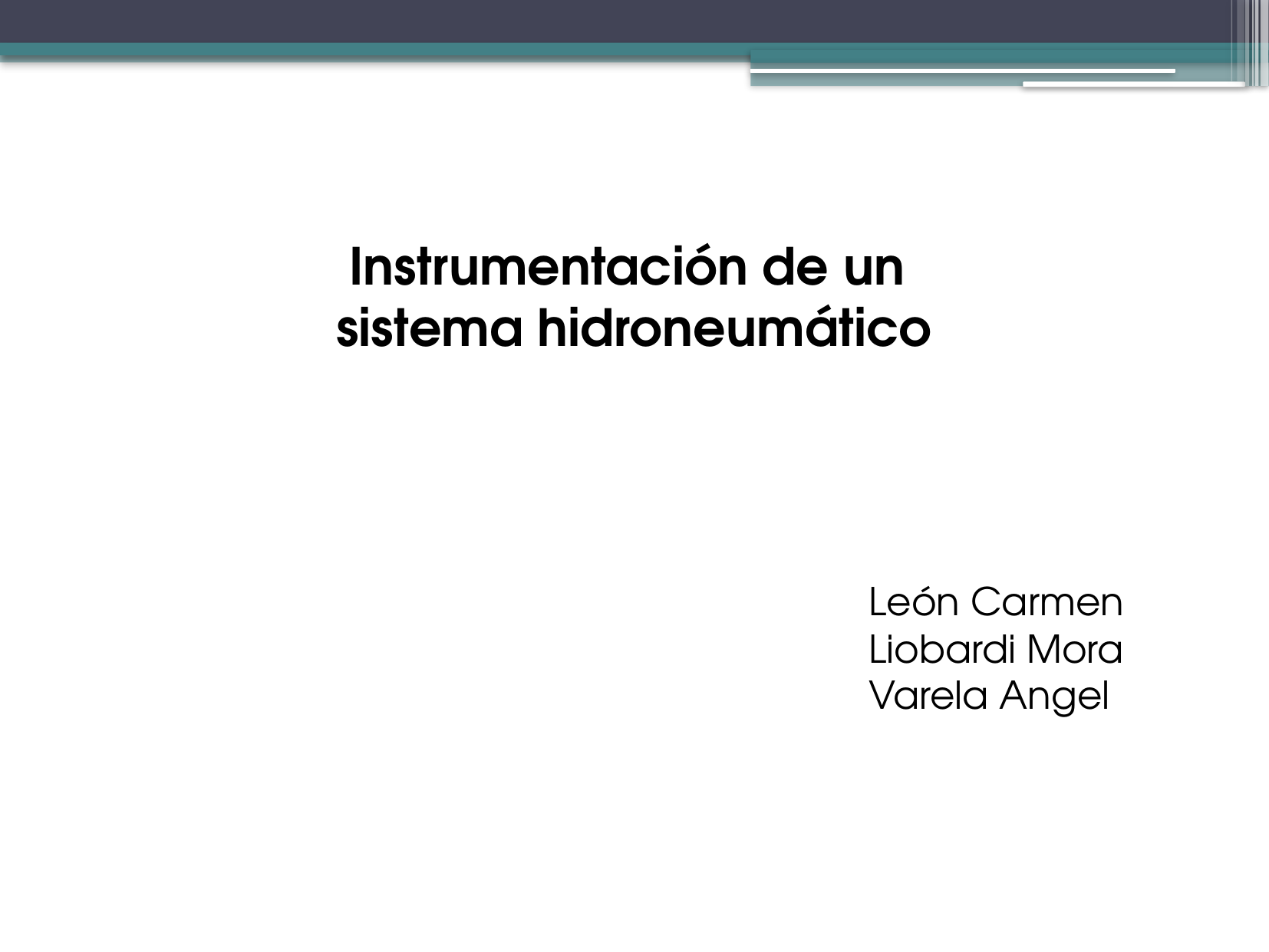

Instrumentación de un
sistema hidroneumático

							León Carmen
							Liobardi Mora
							Varela Angel